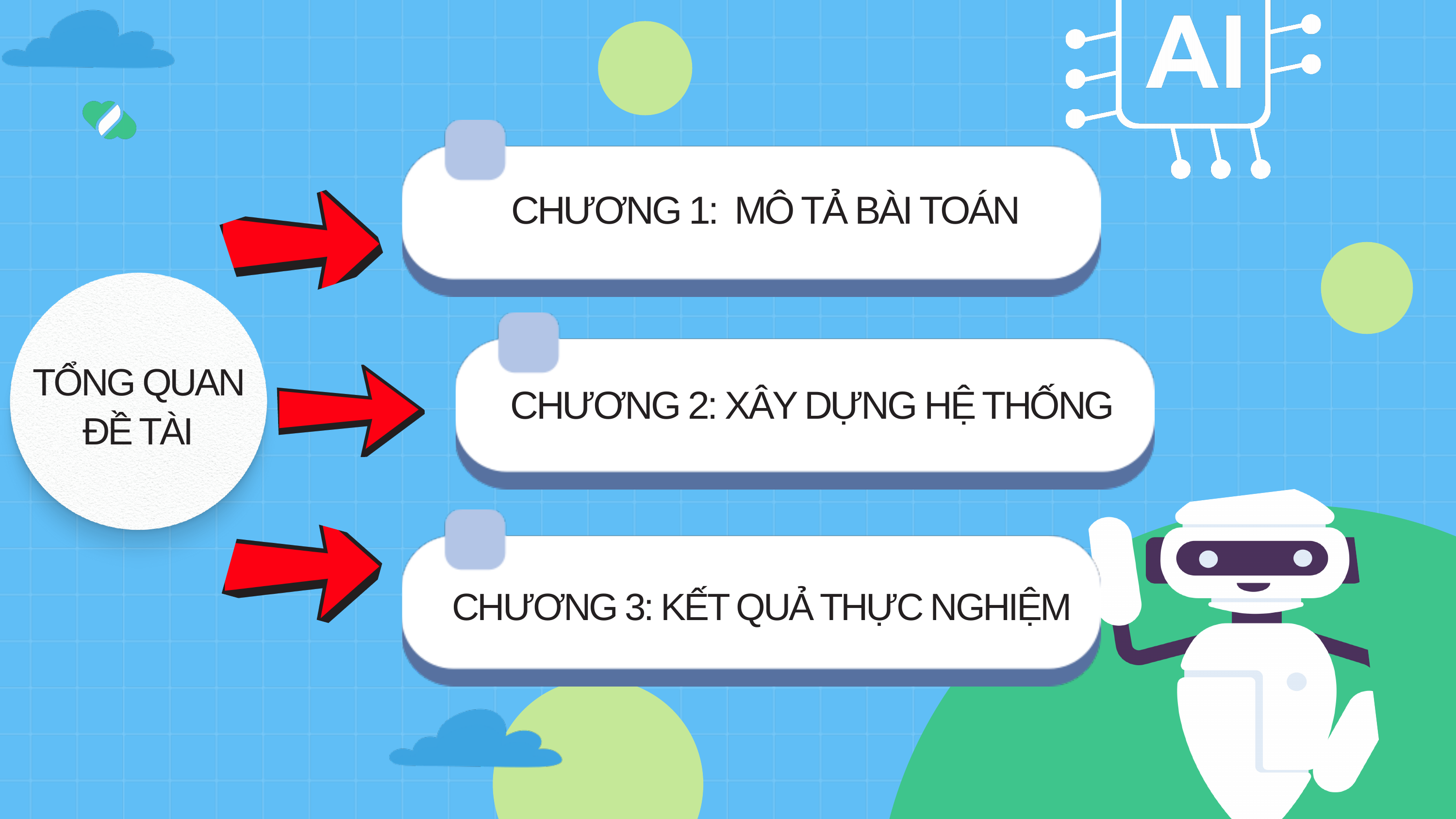

CHƯƠNG 1:  MÔ TẢ BÀI TOÁN

TỔNG QUAN
ĐỀ TÀI

CHƯƠNG 2: XÂY DỰNG HỆ THỐNG

CHƯƠNG 3: KẾT QUẢ THỰC NGHIỆM